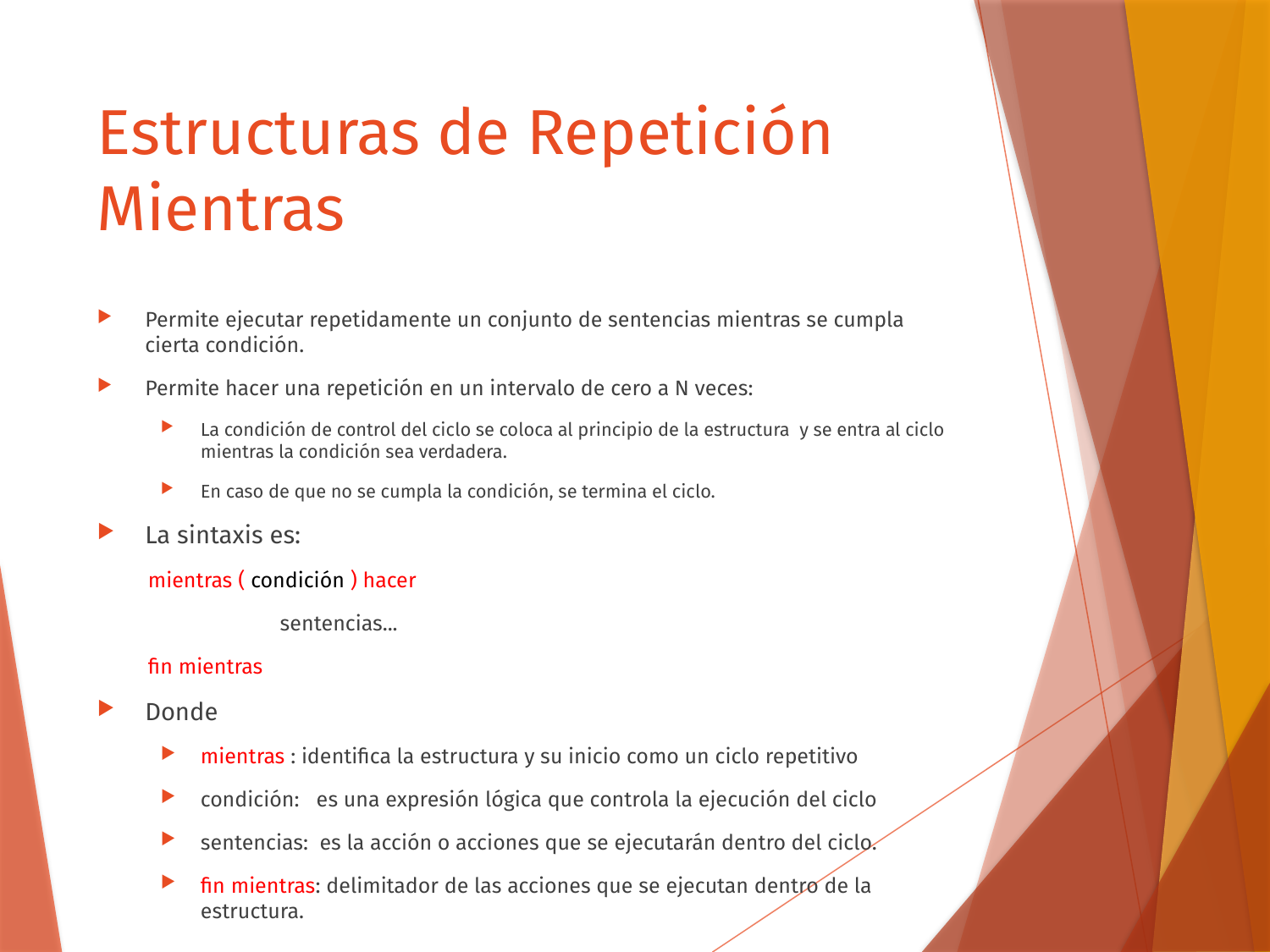

# Estructuras de Repetición Mientras
Permite ejecutar repetidamente un conjunto de sentencias mientras se cumpla cierta condición.
Permite hacer una repetición en un intervalo de cero a N veces:
La condición de control del ciclo se coloca al principio de la estructura  y se entra al ciclo mientras la condición sea verdadera.
En caso de que no se cumpla la condición, se termina el ciclo.
La sintaxis es:
mientras ( condición ) hacer
		sentencias...
fin mientras
Donde
mientras : identifica la estructura y su inicio como un ciclo repetitivo
condición:   es una expresión lógica que controla la ejecución del ciclo
sentencias:  es la acción o acciones que se ejecutarán dentro del ciclo.
fin mientras: delimitador de las acciones que se ejecutan dentro de la estructura.